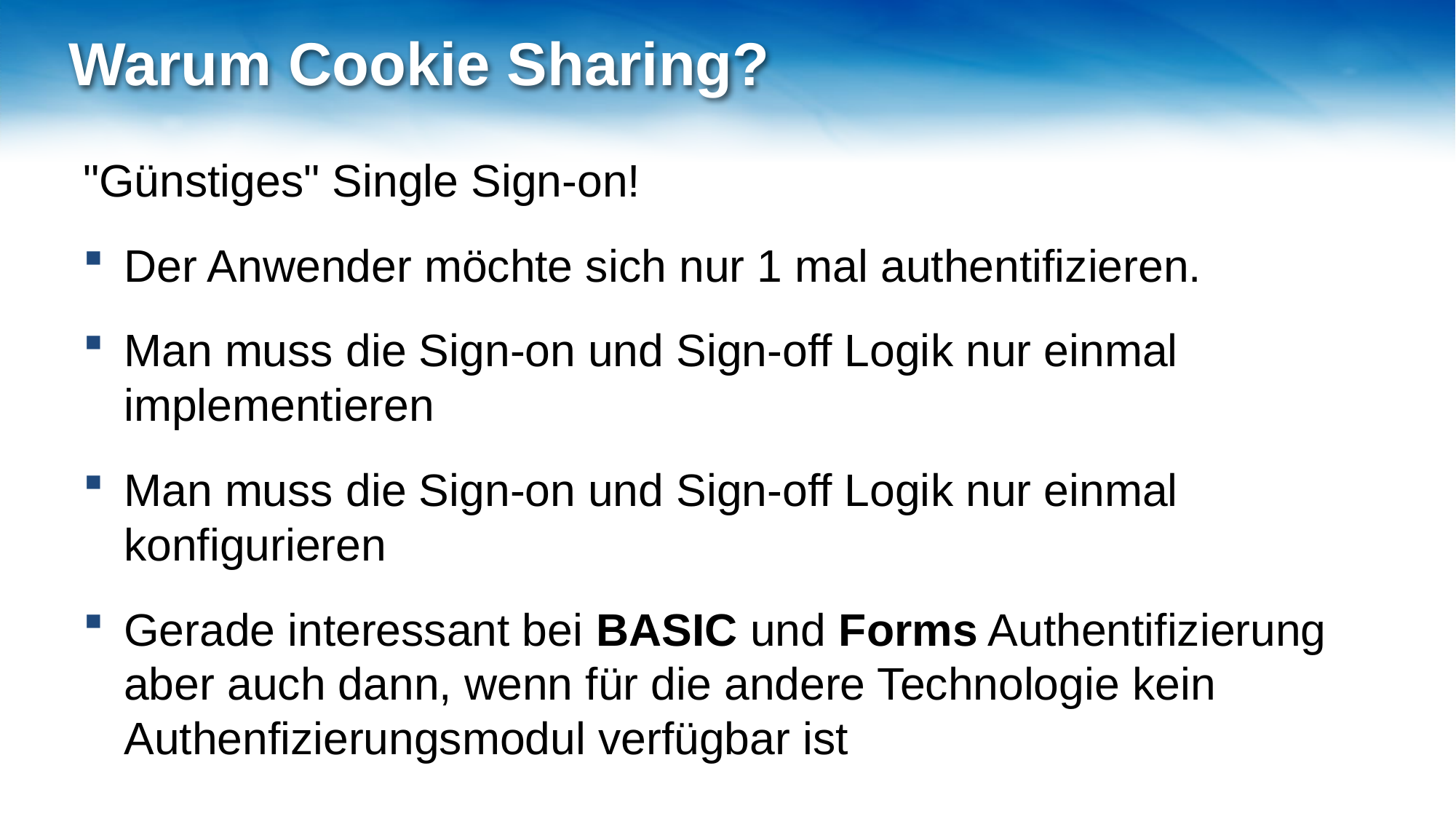

# Warum Cookie Sharing?
"Günstiges" Single Sign-on!
Der Anwender möchte sich nur 1 mal authentifizieren.
Man muss die Sign-on und Sign-off Logik nur einmal implementieren
Man muss die Sign-on und Sign-off Logik nur einmal konfigurieren
Gerade interessant bei BASIC und Forms Authentifizierung
aber auch dann, wenn für die andere Technologie kein Authenfizierungsmodul verfügbar ist